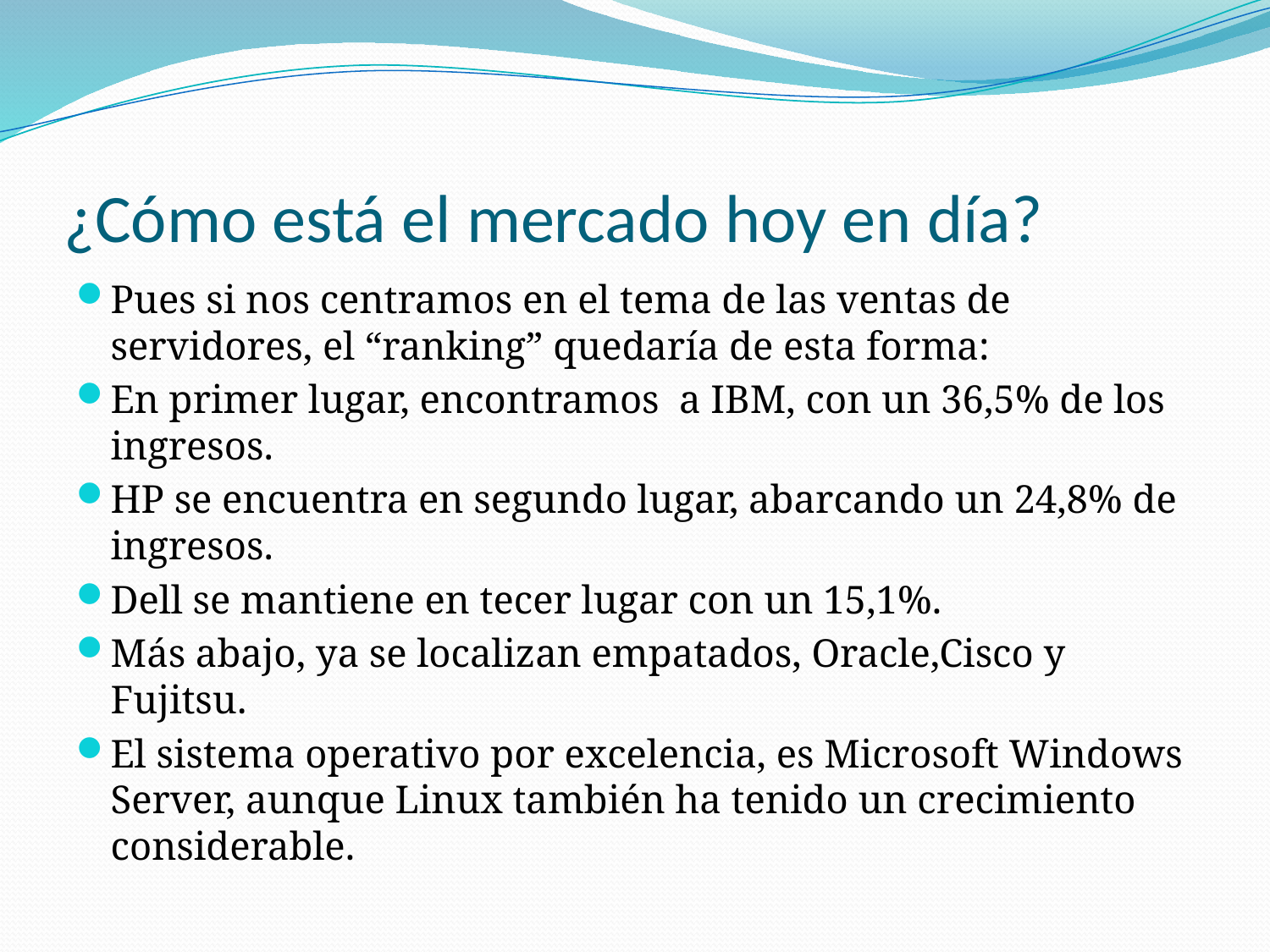

# ¿Cómo está el mercado hoy en día?
Pues si nos centramos en el tema de las ventas de servidores, el “ranking” quedaría de esta forma:
En primer lugar, encontramos  a IBM, con un 36,5% de los ingresos.
HP se encuentra en segundo lugar, abarcando un 24,8% de ingresos.
Dell se mantiene en tecer lugar con un 15,1%.
Más abajo, ya se localizan empatados, Oracle,Cisco y Fujitsu.
El sistema operativo por excelencia, es Microsoft Windows Server, aunque Linux también ha tenido un crecimiento considerable.